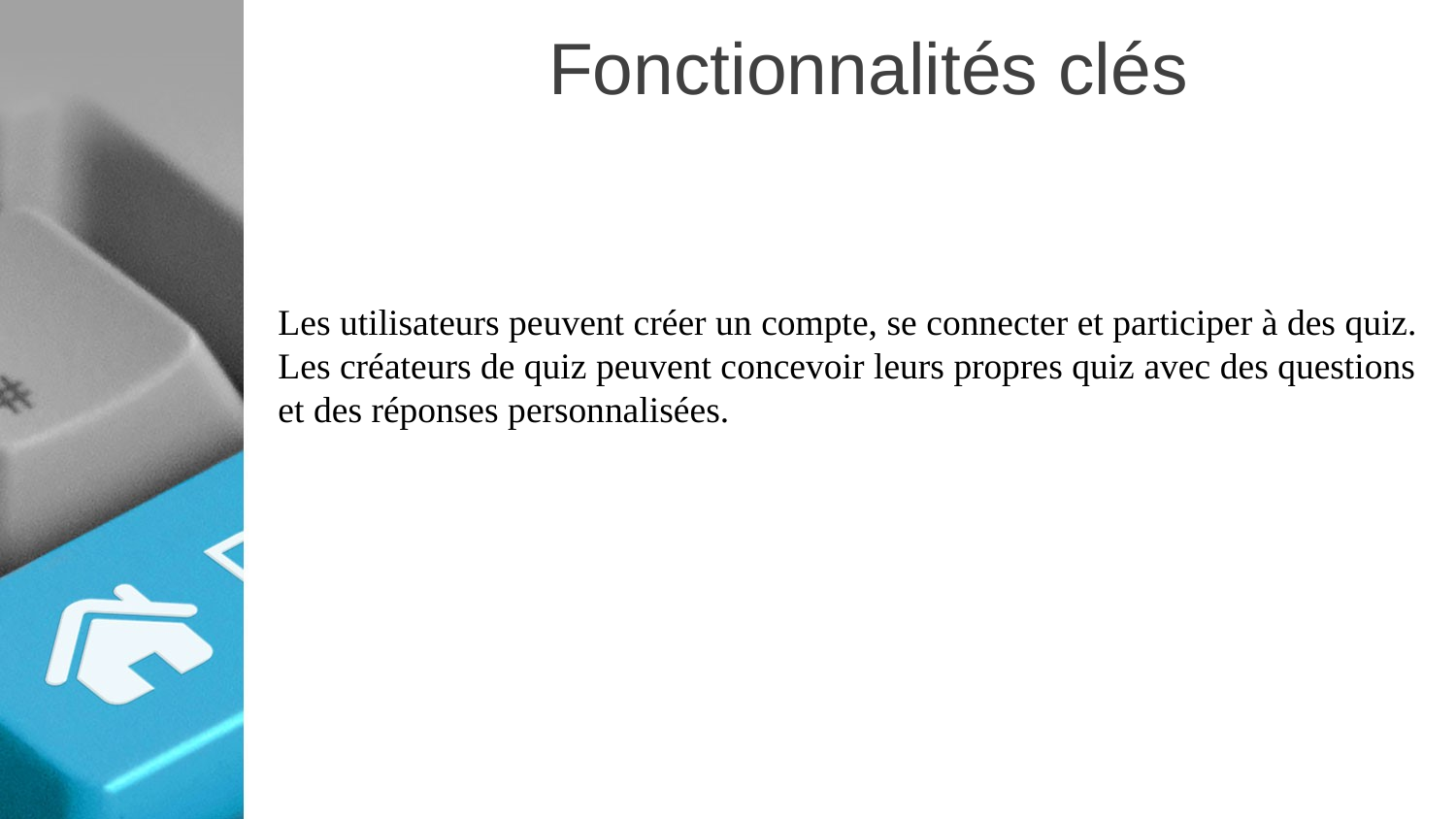

Fonctionnalités clés
Les utilisateurs peuvent créer un compte, se connecter et participer à des quiz.
Les créateurs de quiz peuvent concevoir leurs propres quiz avec des questions et des réponses personnalisées.